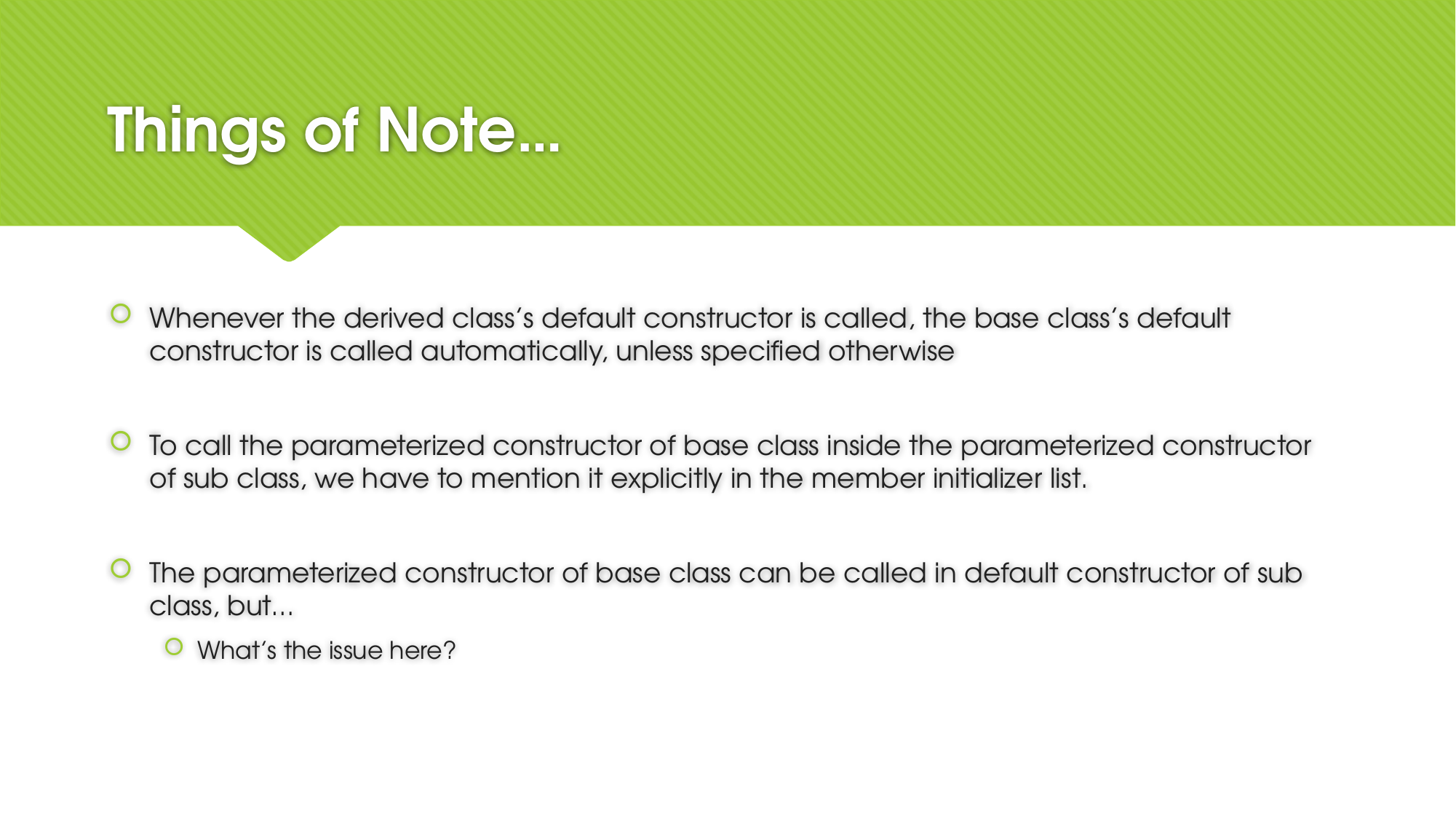

# Things of Note…
Whenever the derived class’s default constructor is called, the base class’s default constructor is called automatically, unless specified otherwise

To call the parameterized constructor of base class inside the parameterized constructor of sub class, we have to mention it explicitly in the member initializer list.

The parameterized constructor of base class can be called in default constructor of sub class, but…
What’s the issue here?